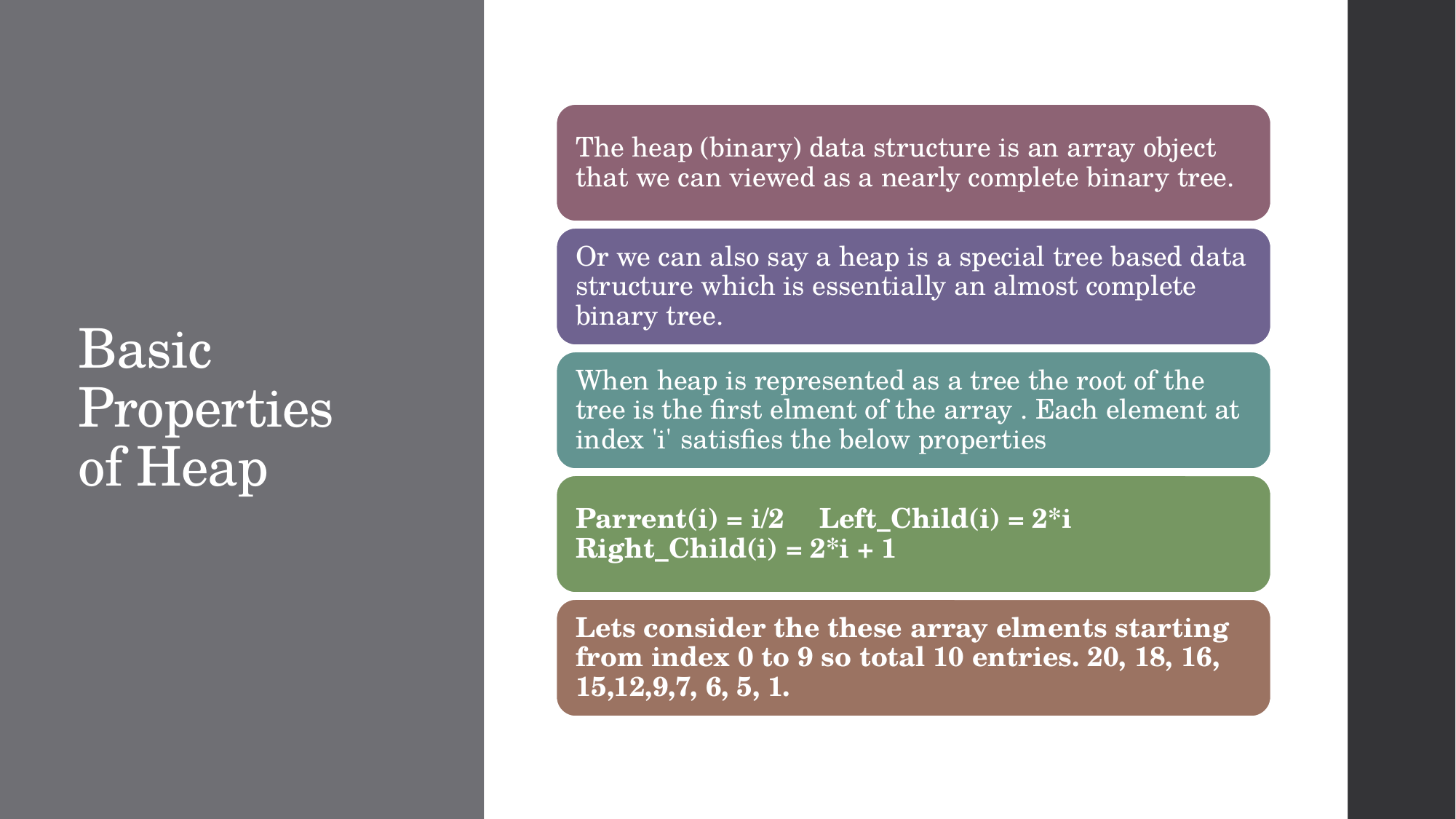

The heap (binary) data structure is an array object that we can viewed as a nearly complete binary tree.
Or we can also say a heap is a special tree based data structure which is essentially an almost complete binary tree.
When heap is represented as a tree the root of the tree is the first elment of the array . Each element at index 'i' satisfies the below properties
Parrent(i) = i/2    Left_Child(i) = 2*i      Right_Child(i) = 2*i + 1
Lets consider the these array elments starting from index 0 to 9 so total 10 entries. 20, 18, 16, 15,12,9,7, 6, 5, 1.
# Basic Properties of Heap